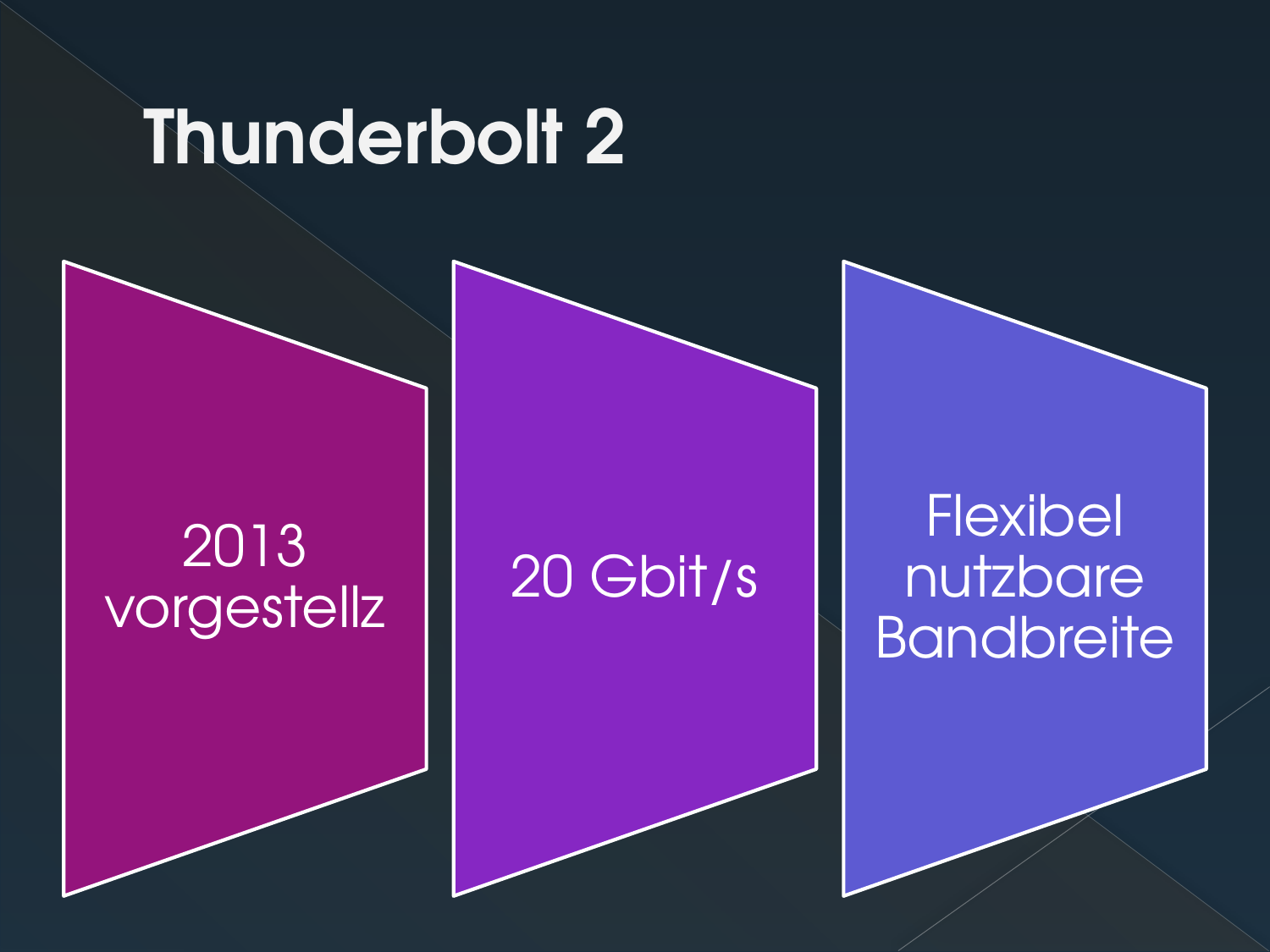

# Thunderbolt 2
2013 vorgestellz
20 Gbit/s
Flexibel nutzbare Bandbreite